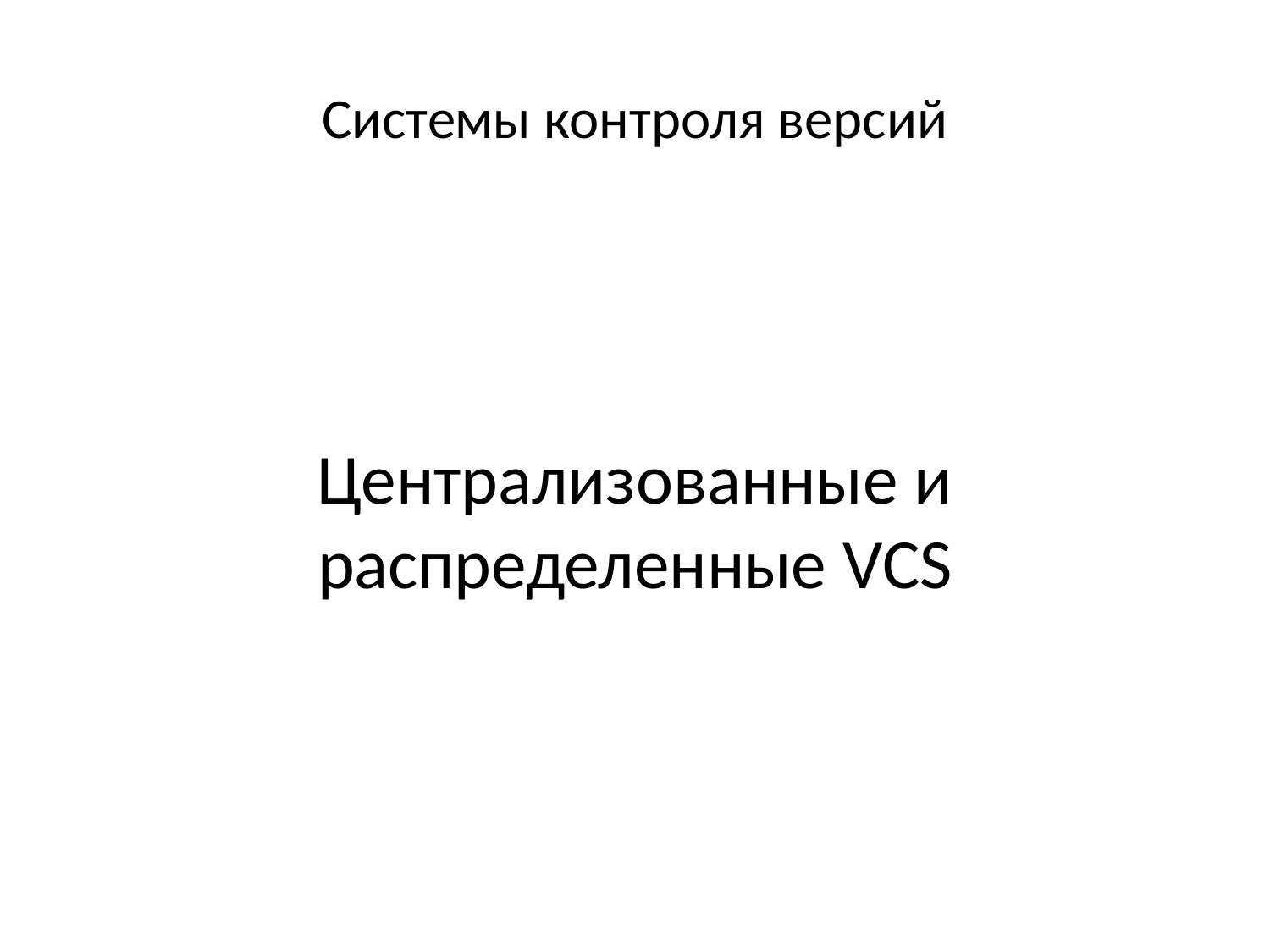

Системы контроля версий

Централизованные и распределенные VCS